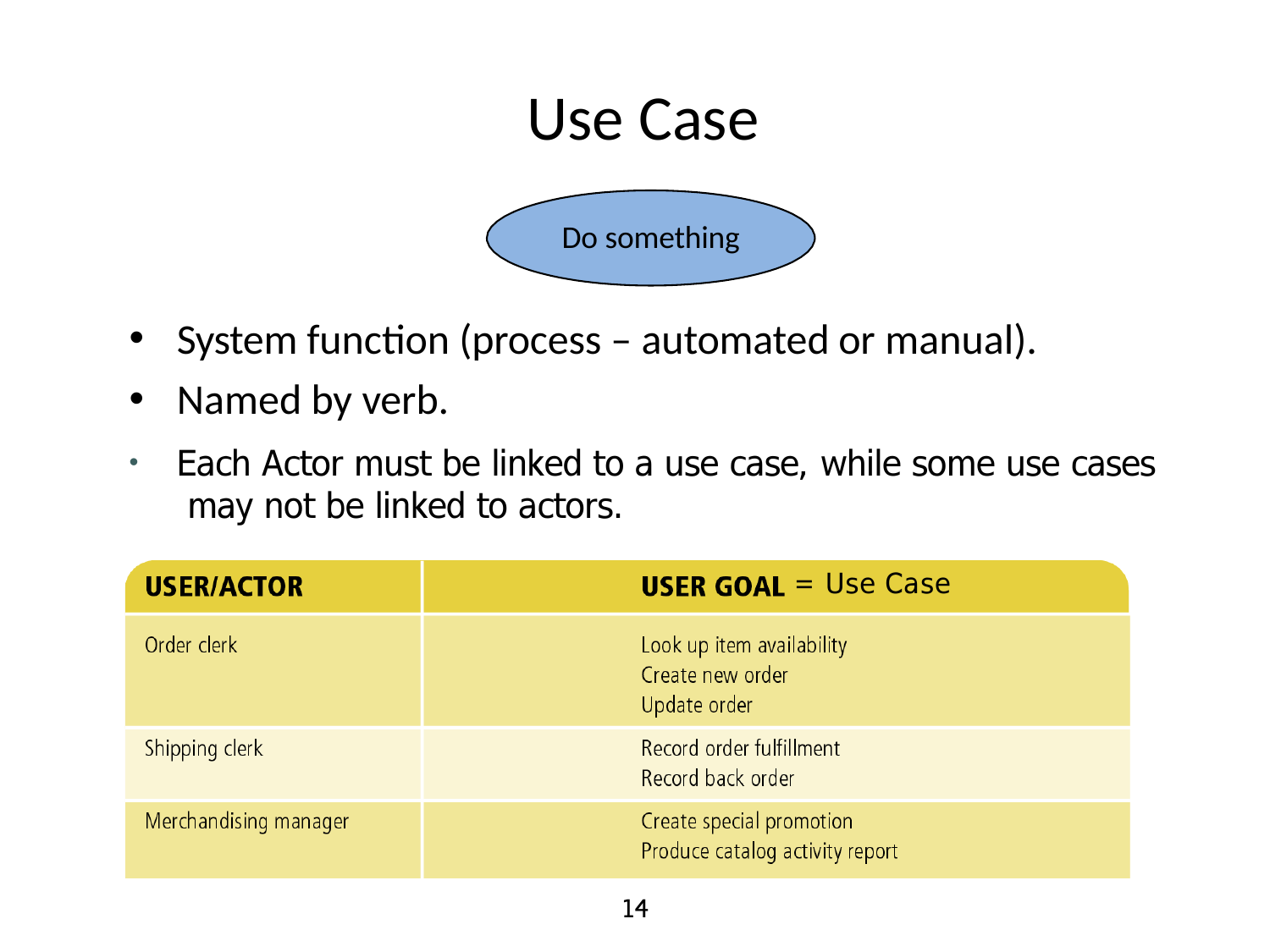

# Use Case

Do something

System function (process – automated or manual).
Named by verb.
Each Actor must be linked to a use case, while some use cases  may not be linked to actors.

= Use Case

14